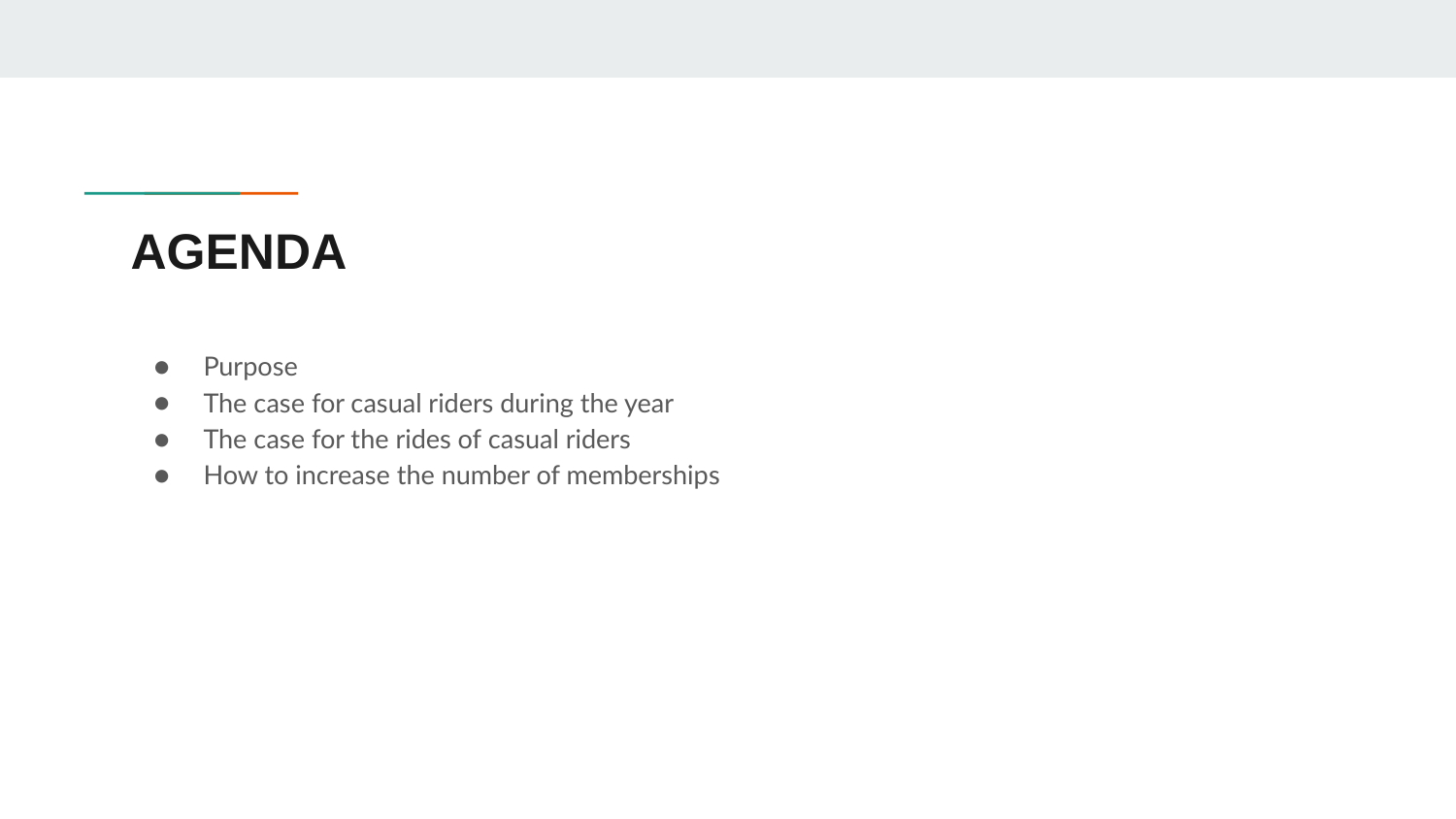

# AGENDA
Purpose
The case for casual riders during the year
The case for the rides of casual riders
How to increase the number of memberships